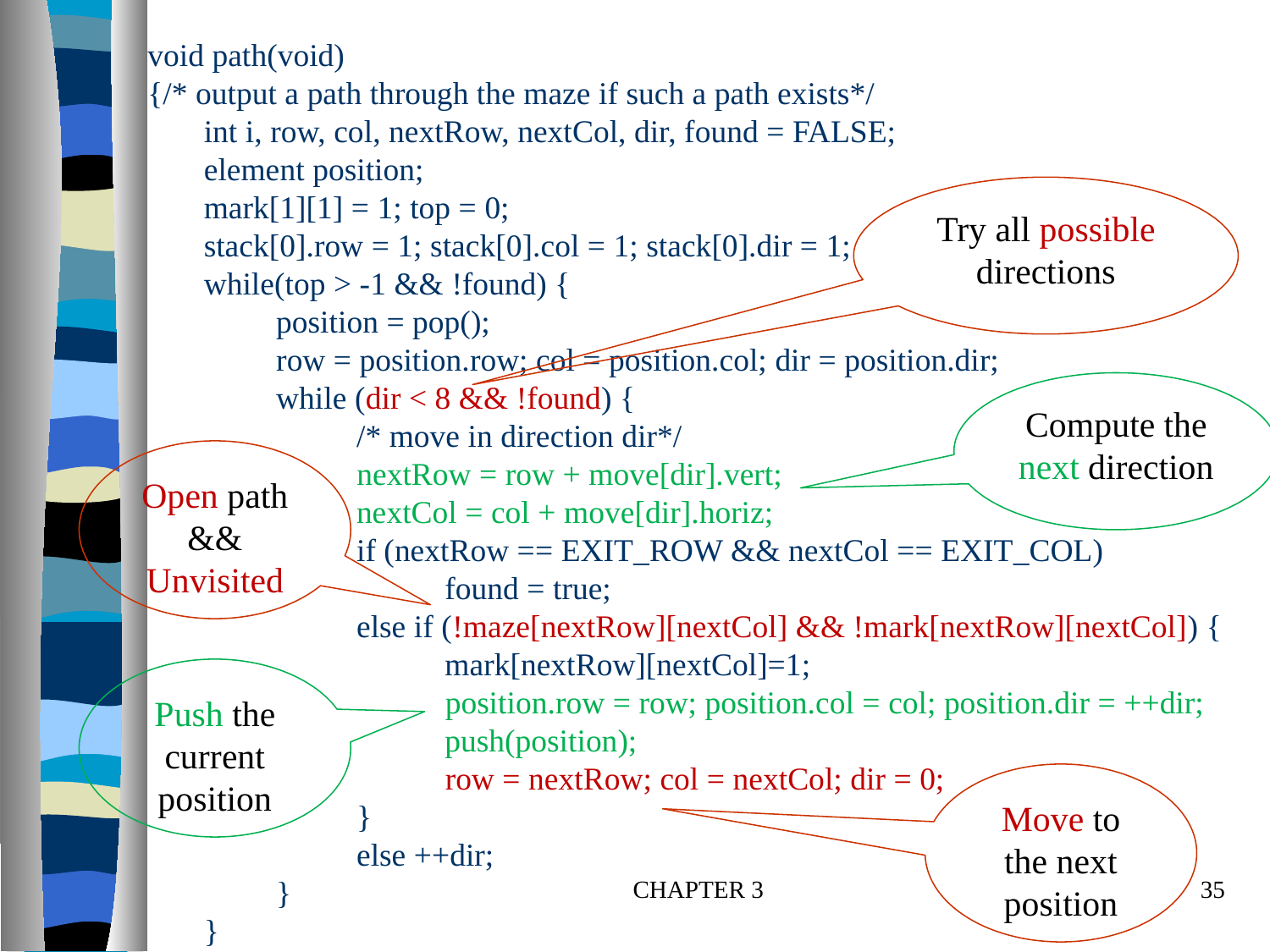

# void path(void) {/* output a path through the maze if such a path exists*/ int i, row, col, nextRow, nextCol, dir, found = FALSE; element position; mark[1][1] = 1; top = 0; stack[0].row = 1; stack[0].col = 1; stack[0].dir = 1; while(top > -1 && !found) { position = pop(); row = position.row; col = position.col; dir = position.dir; while (dir < 8 && !found) { /* move in direction dir*/ nextRow = row + move[dir].vert; nextCol = col + move[dir].horiz; if (nextRow == EXIT_ROW && nextCol == EXIT_COL) found = true; else if (!maze[nextRow][nextCol] && !mark[nextRow][nextCol]) { mark[nextRow][nextCol]=1; position.row = row; position.col = col; position.dir = ++dir; push(position); row = nextRow; col = nextCol; dir = 0; } else ++dir; } }
Try all possible directions
Compute the next direction
Open path
&&
Unvisited
Push the current position
Move to the next position
CHAPTER 3
35